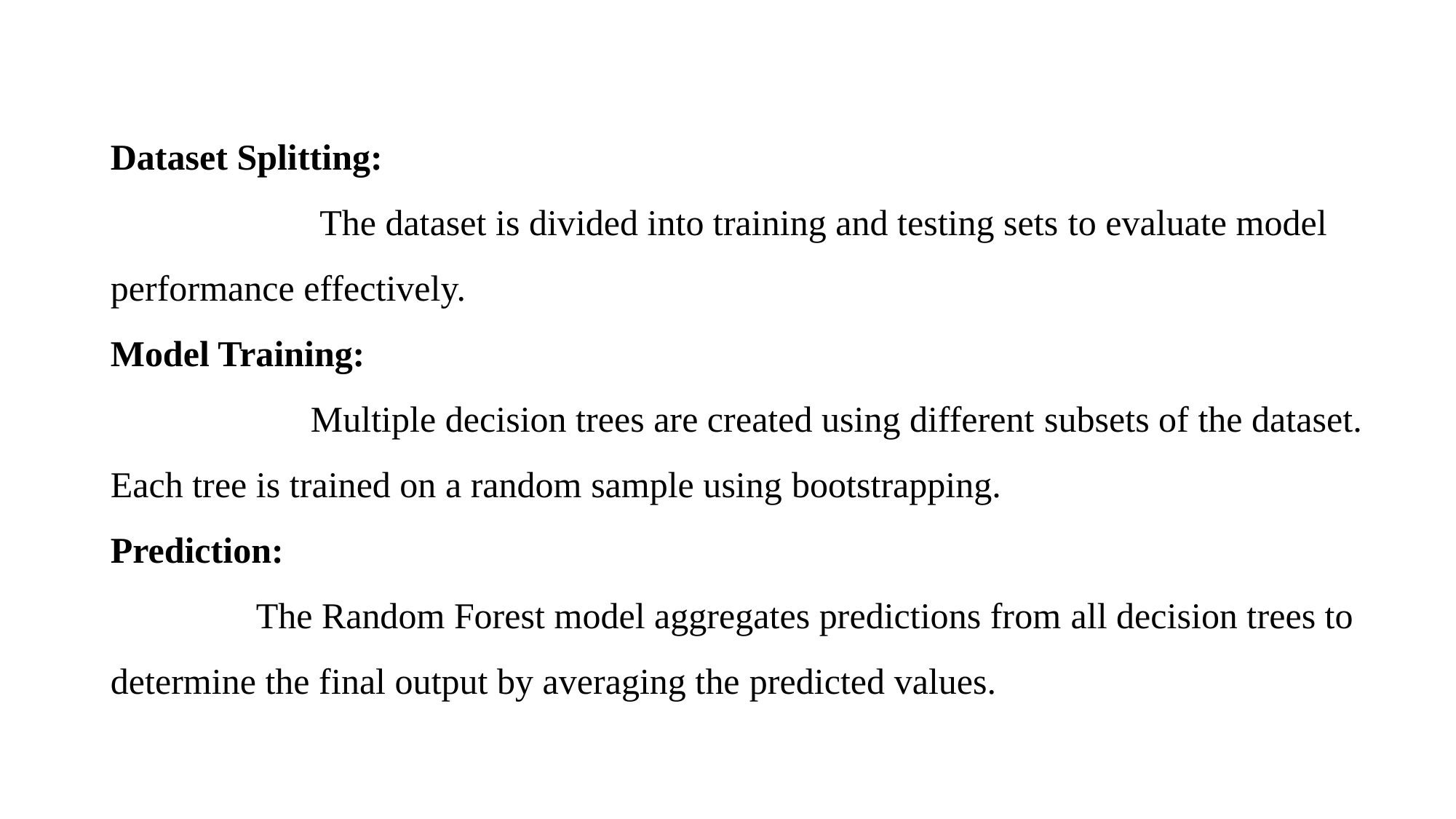

Dataset Splitting:
                       The dataset is divided into training and testing sets to evaluate model performance effectively.
Model Training:
                      Multiple decision trees are created using different subsets of the dataset. Each tree is trained on a random sample using bootstrapping.
Prediction:
                The Random Forest model aggregates predictions from all decision trees to determine the final output by averaging the predicted values.